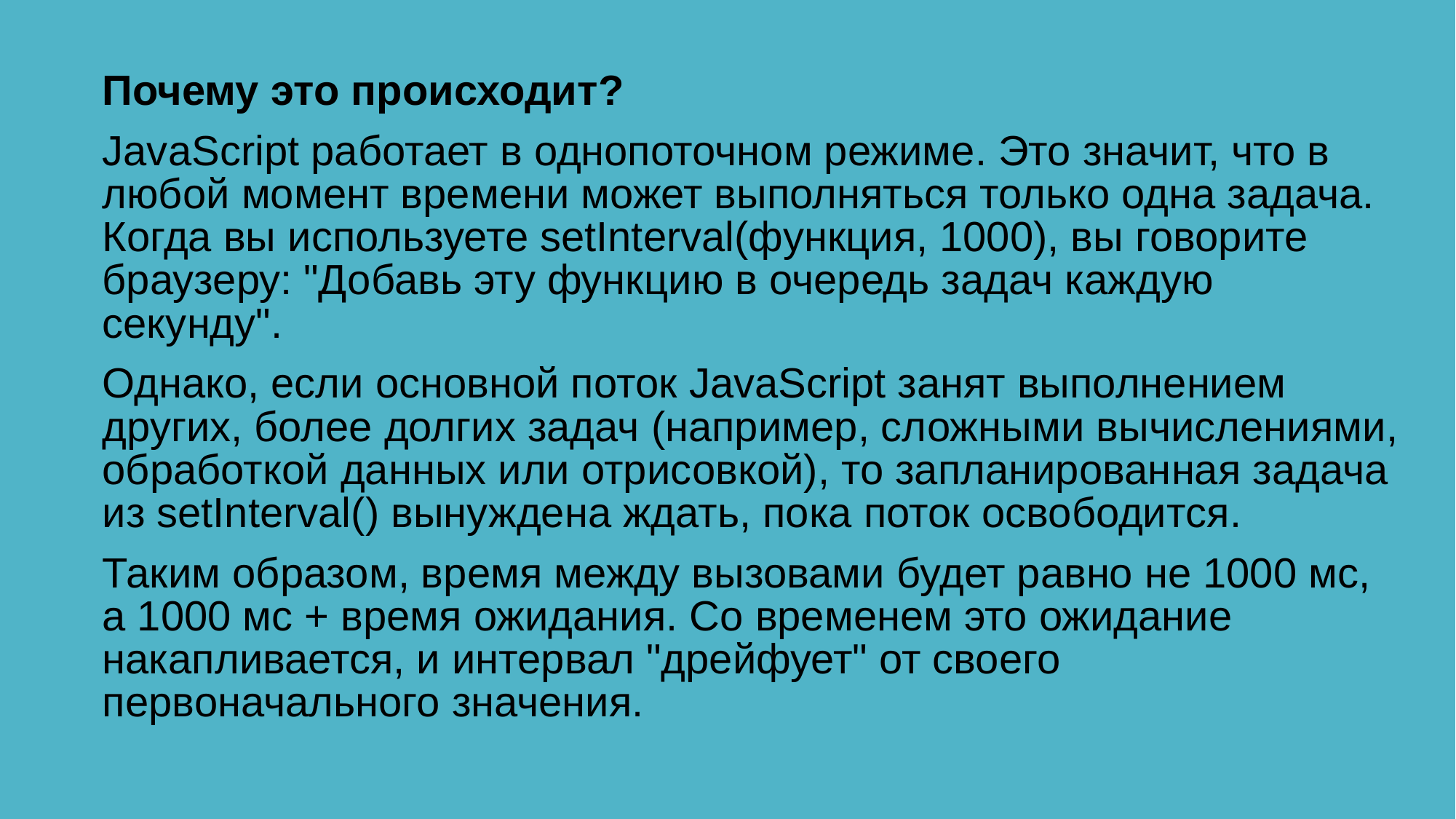

Почему это происходит?
JavaScript работает в однопоточном режиме. Это значит, что в любой момент времени может выполняться только одна задача. Когда вы используете setInterval(функция, 1000), вы говорите браузеру: "Добавь эту функцию в очередь задач каждую секунду".
Однако, если основной поток JavaScript занят выполнением других, более долгих задач (например, сложными вычислениями, обработкой данных или отрисовкой), то запланированная задача из setInterval() вынуждена ждать, пока поток освободится.
Таким образом, время между вызовами будет равно не 1000 мс, а 1000 мс + время ожидания. Со временем это ожидание накапливается, и интервал "дрейфует" от своего первоначального значения.